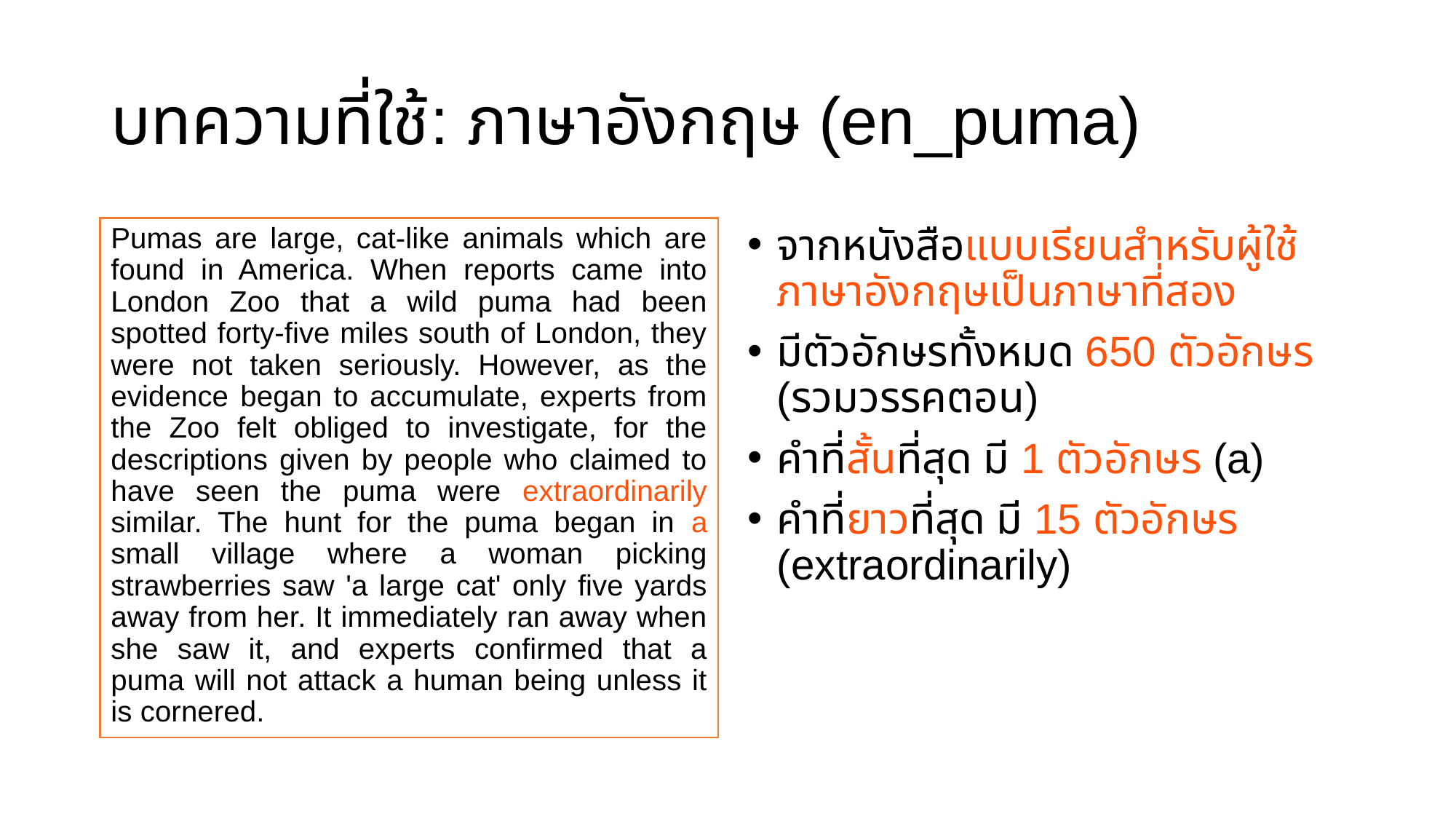

# บทความที่ใช้: ภาษาอังกฤษ (en_puma)
Pumas are large, cat-like animals which are found in America. When reports came into London Zoo that a wild puma had been spotted forty-five miles south of London, they were not taken seriously. However, as the evidence began to accumulate, experts from the Zoo felt obliged to investigate, for the descriptions given by people who claimed to have seen the puma were extraordinarily similar. The hunt for the puma began in a small village where a woman picking strawberries saw 'a large cat' only five yards away from her. It immediately ran away when she saw it, and experts confirmed that a puma will not attack a human being unless it is cornered.
จากหนังสือแบบเรียนสำหรับผู้ใช้ภาษาอังกฤษเป็นภาษาที่สอง
มีตัวอักษรทั้งหมด 650 ตัวอักษร (รวมวรรคตอน)
คำที่สั้นที่สุด มี 1 ตัวอักษร (a)
คำที่ยาวที่สุด มี 15 ตัวอักษร (extraordinarily)